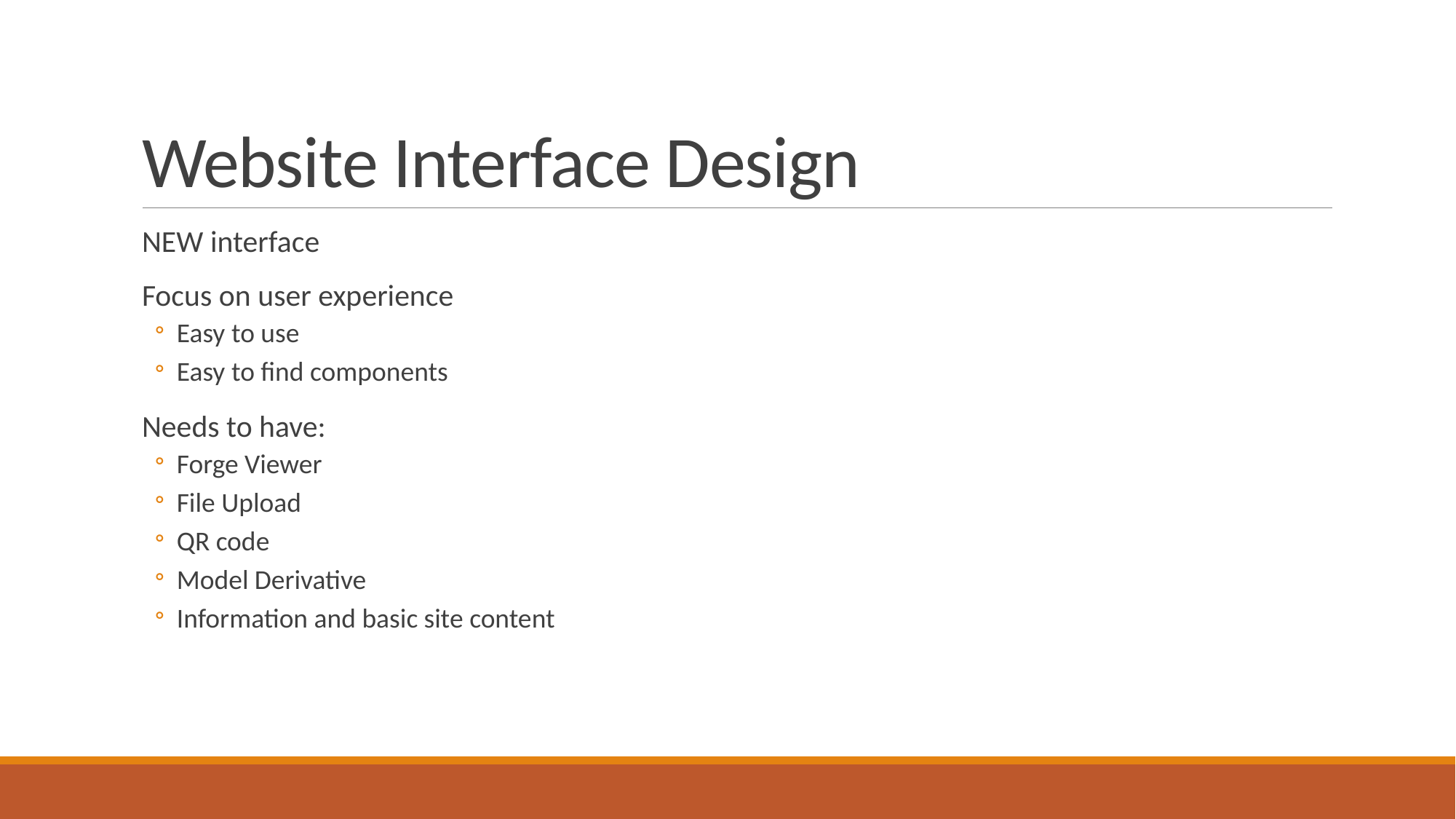

# Website Interface Design
NEW interface
Focus on user experience
Easy to use
Easy to find components
Needs to have:
Forge Viewer
File Upload
QR code
Model Derivative
Information and basic site content